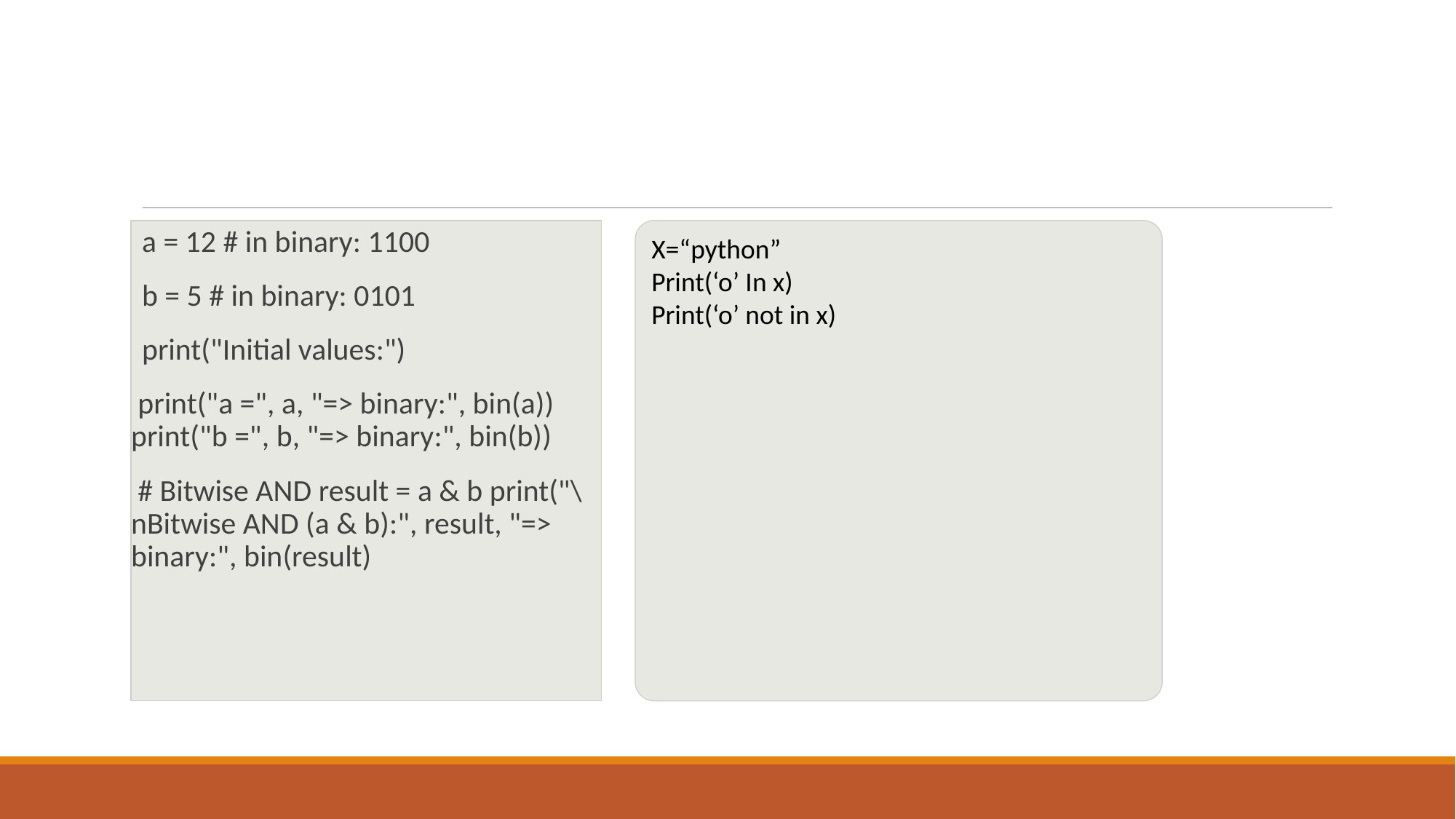

#
a = 12 # in binary: 1100
b = 5 # in binary: 0101
print("Initial values:")
 print("a =", a, "=> binary:", bin(a)) print("b =", b, "=> binary:", bin(b))
 # Bitwise AND result = a & b print("\nBitwise AND (a & b):", result, "=> binary:", bin(result)
X=“python”
Print(‘o’ In x)
Print(‘o’ not in x)